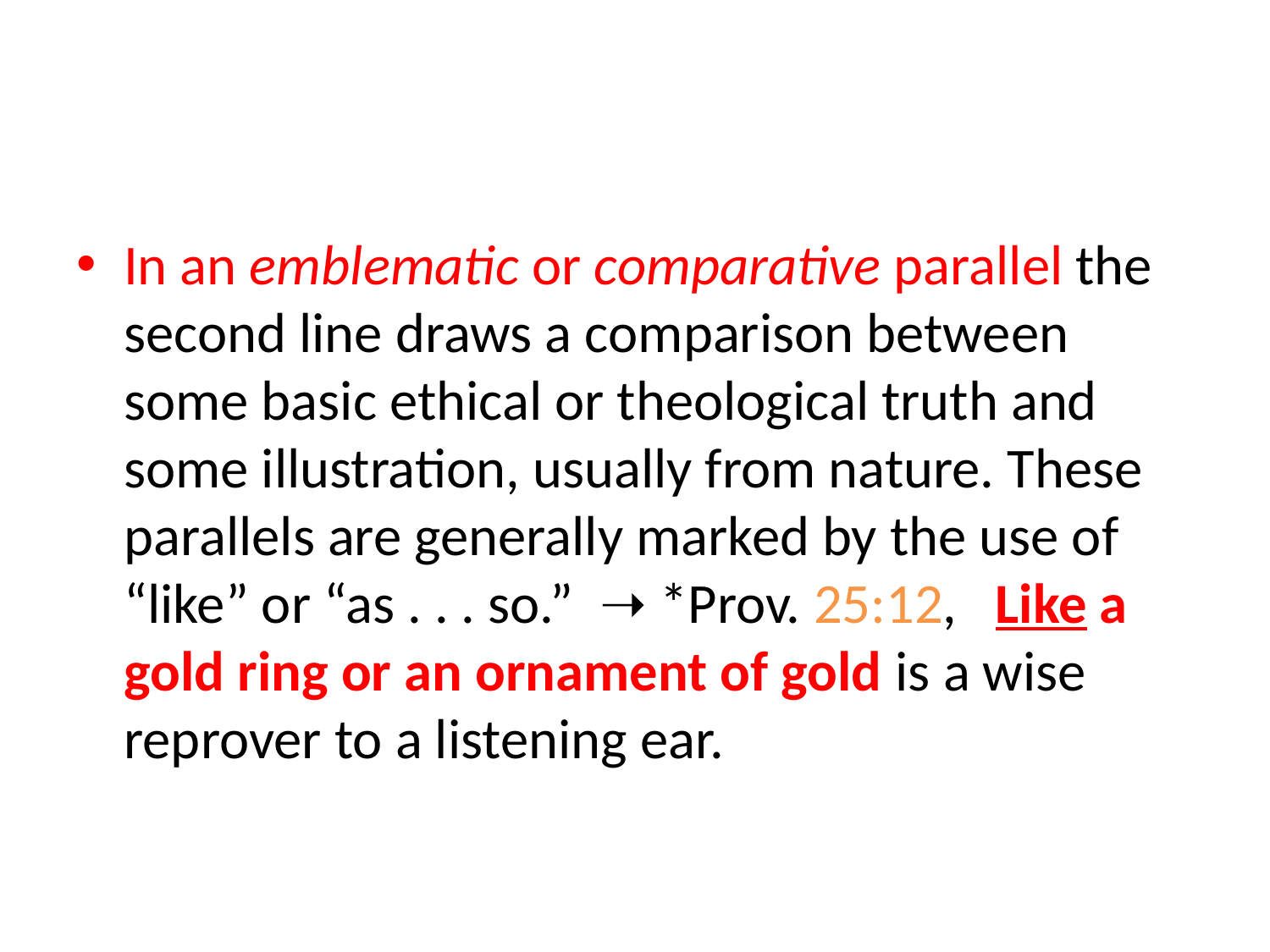

#
In an emblematic or comparative parallel the second line draws a comparison between some basic ethical or theological truth and some illustration, usually from nature. These parallels are generally marked by the use of “like” or “as . . . so.”  ➝ *Prov. 25:12,   Like a gold ring or an ornament of gold is a wise reprover to a listening ear.